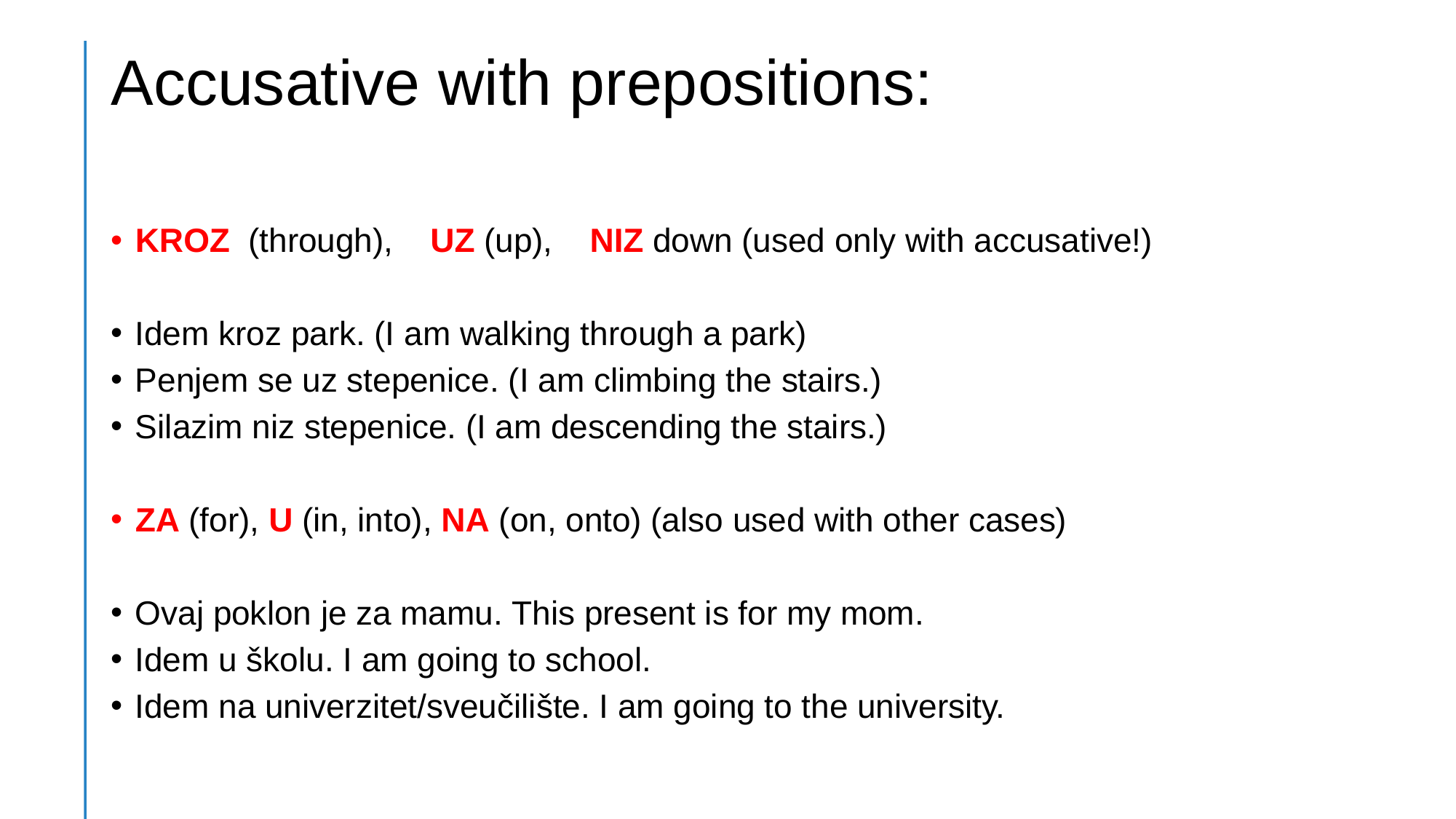

# Accusative with prepositions:
KROZ  (through),    UZ (up),    NIZ down (used only with accusative!)

Idem kroz park. (I am walking through a park)
Penjem se uz stepenice. (I am climbing the stairs.)
Silazim niz stepenice. (I am descending the stairs.)

ZA (for), U (in, into), NA (on, onto) (also used with other cases)

Ovaj poklon je za mamu. This present is for my mom.
Idem u školu. I am going to school.
Idem na univerzitet/sveučilište. I am going to the university.